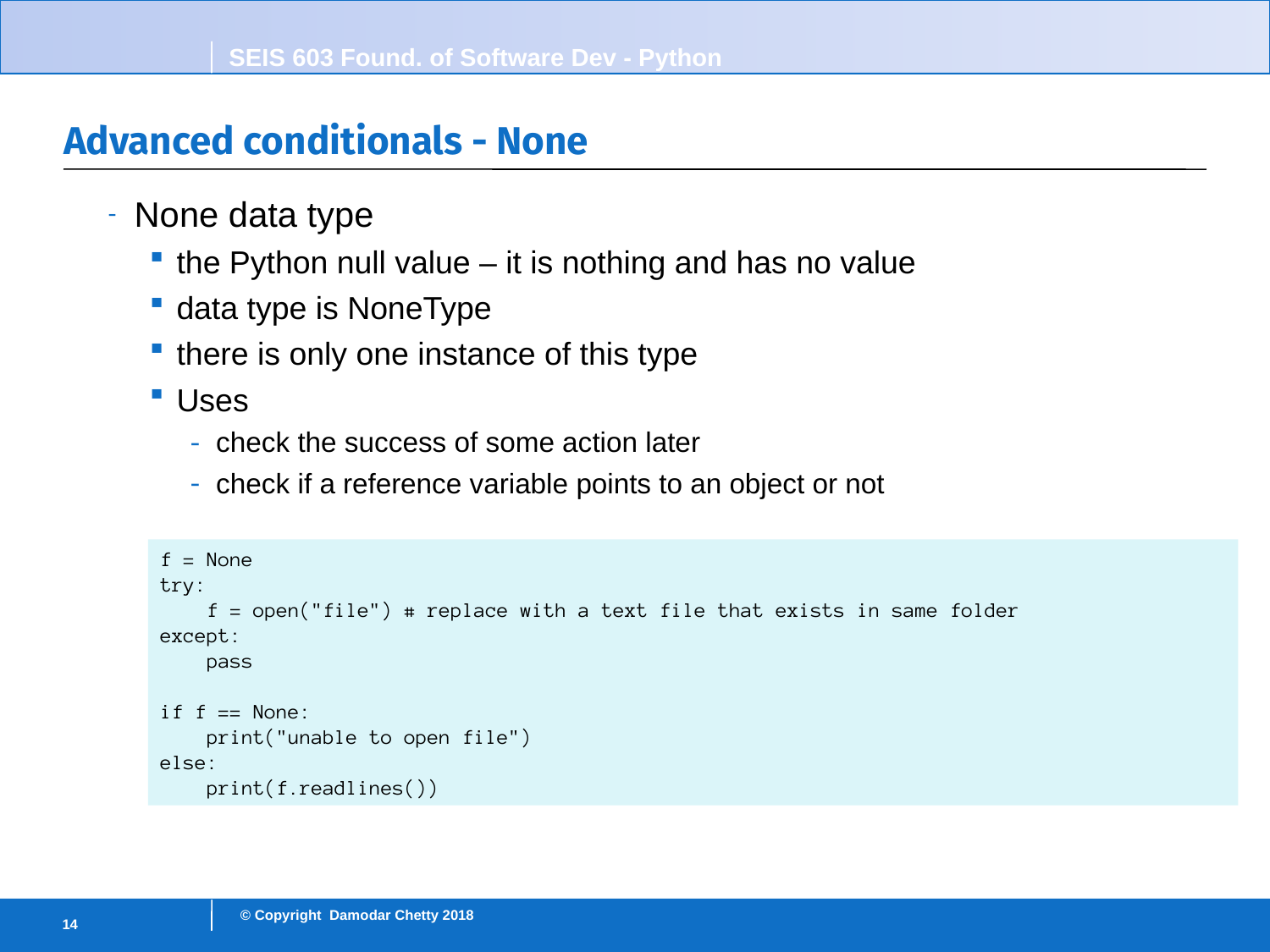

# Advanced conditionals - None
None data type
the Python null value – it is nothing and has no value
data type is NoneType
there is only one instance of this type
Uses
check the success of some action later
check if a reference variable points to an object or not
f = None
try:
    f = open("file") # replace with a text file that exists in same folder
except:
    pass

if f == None:
    print("unable to open file")
else:
    print(f.readlines())
14